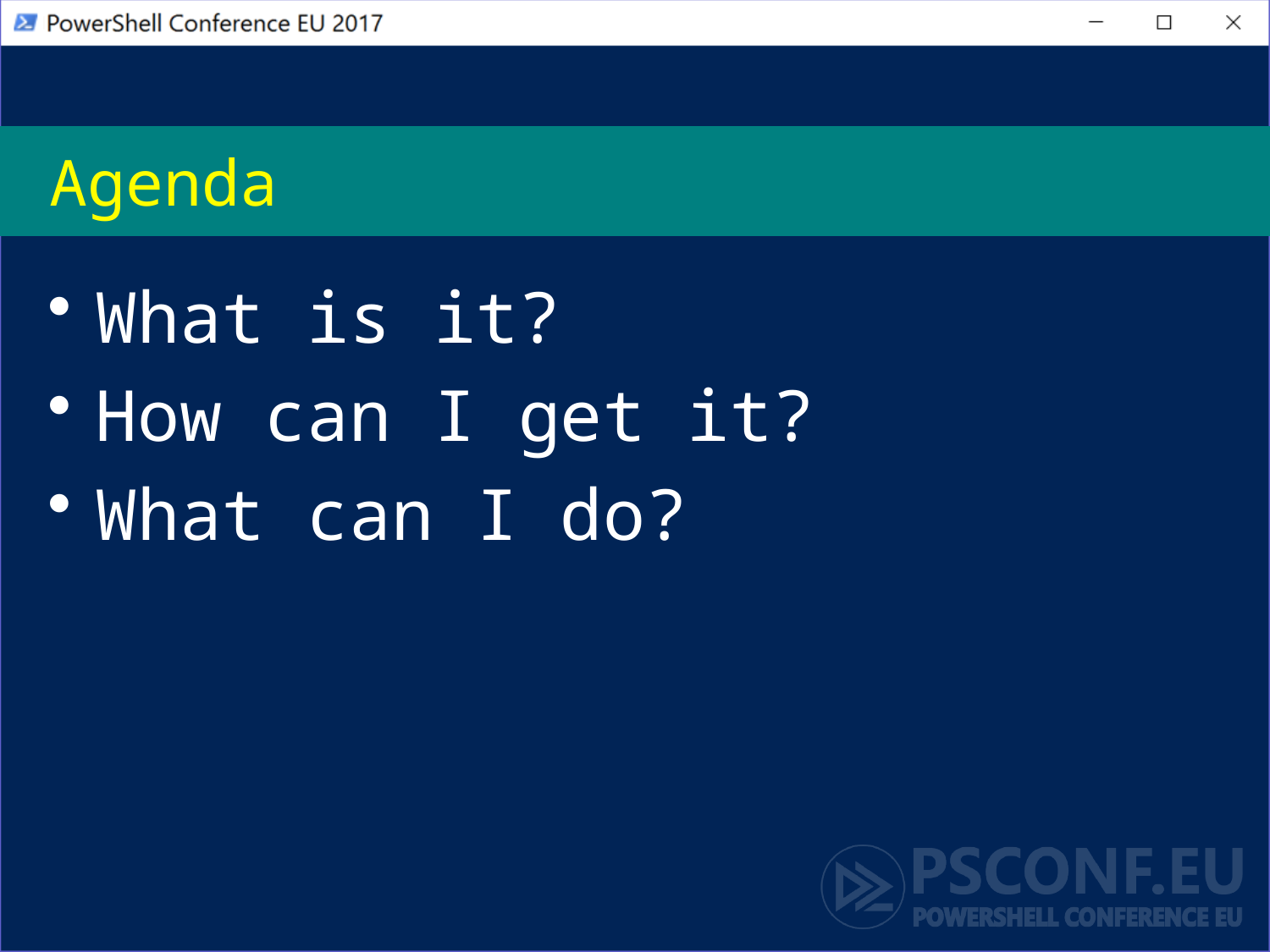

# Agenda
What is it?
How can I get it?
What can I do?